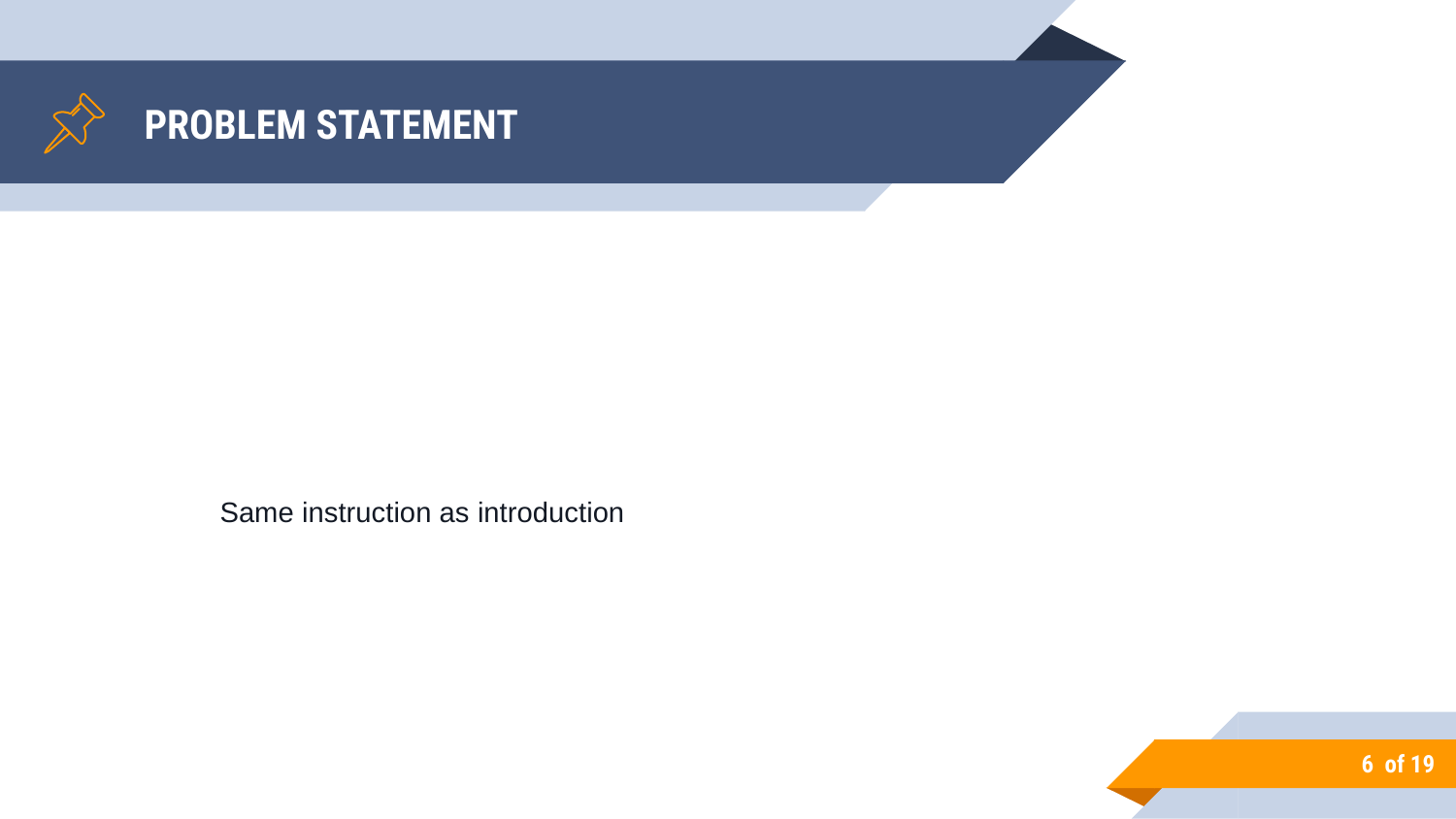

# PROBLEM STATEMENT

Same instruction as introduction
6  of 19